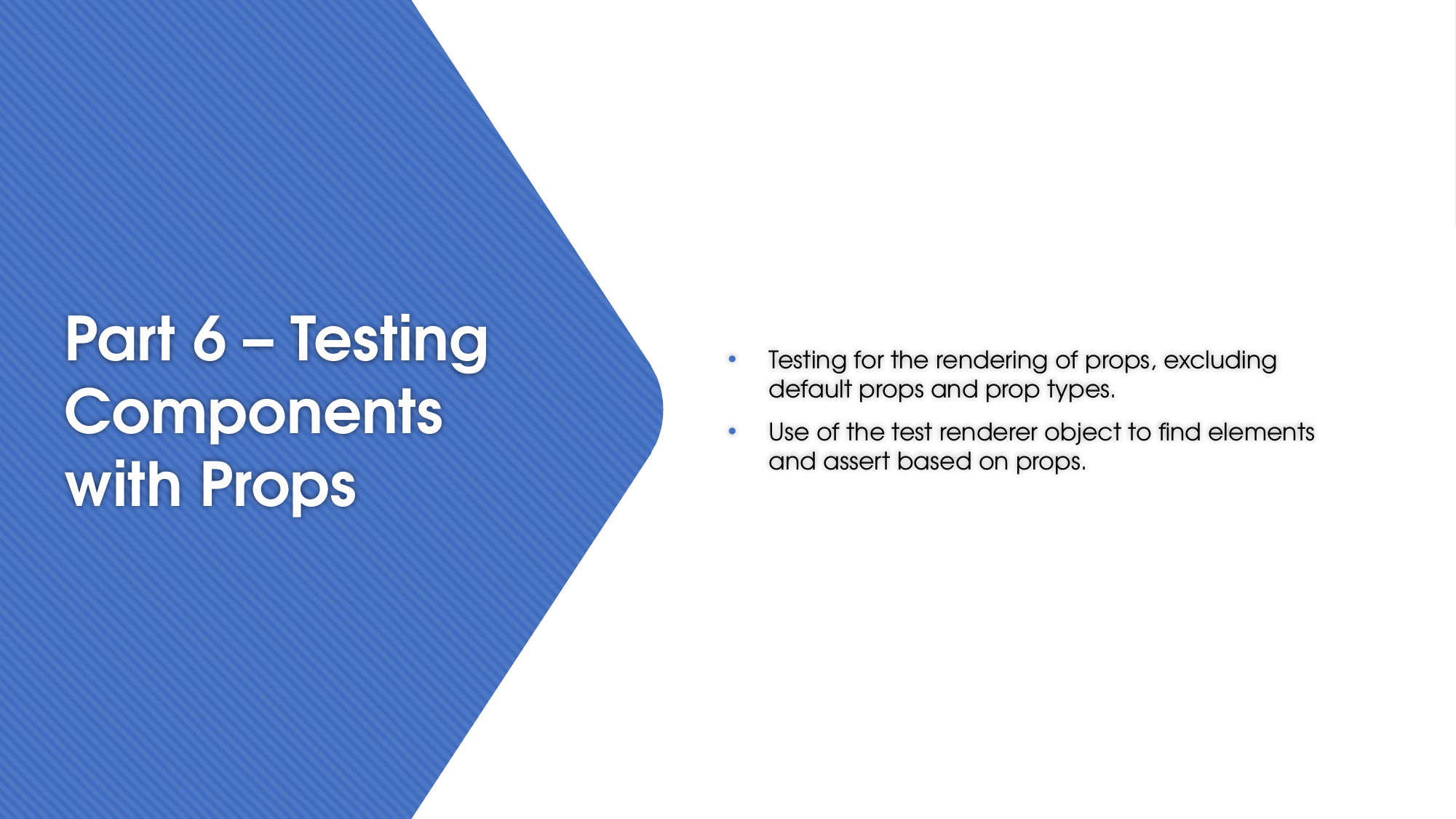

Testing for the rendering of props, excluding default props and prop types.
Use of the test renderer object to find elements and assert based on props.
# Part 6 – Testing Components with Props